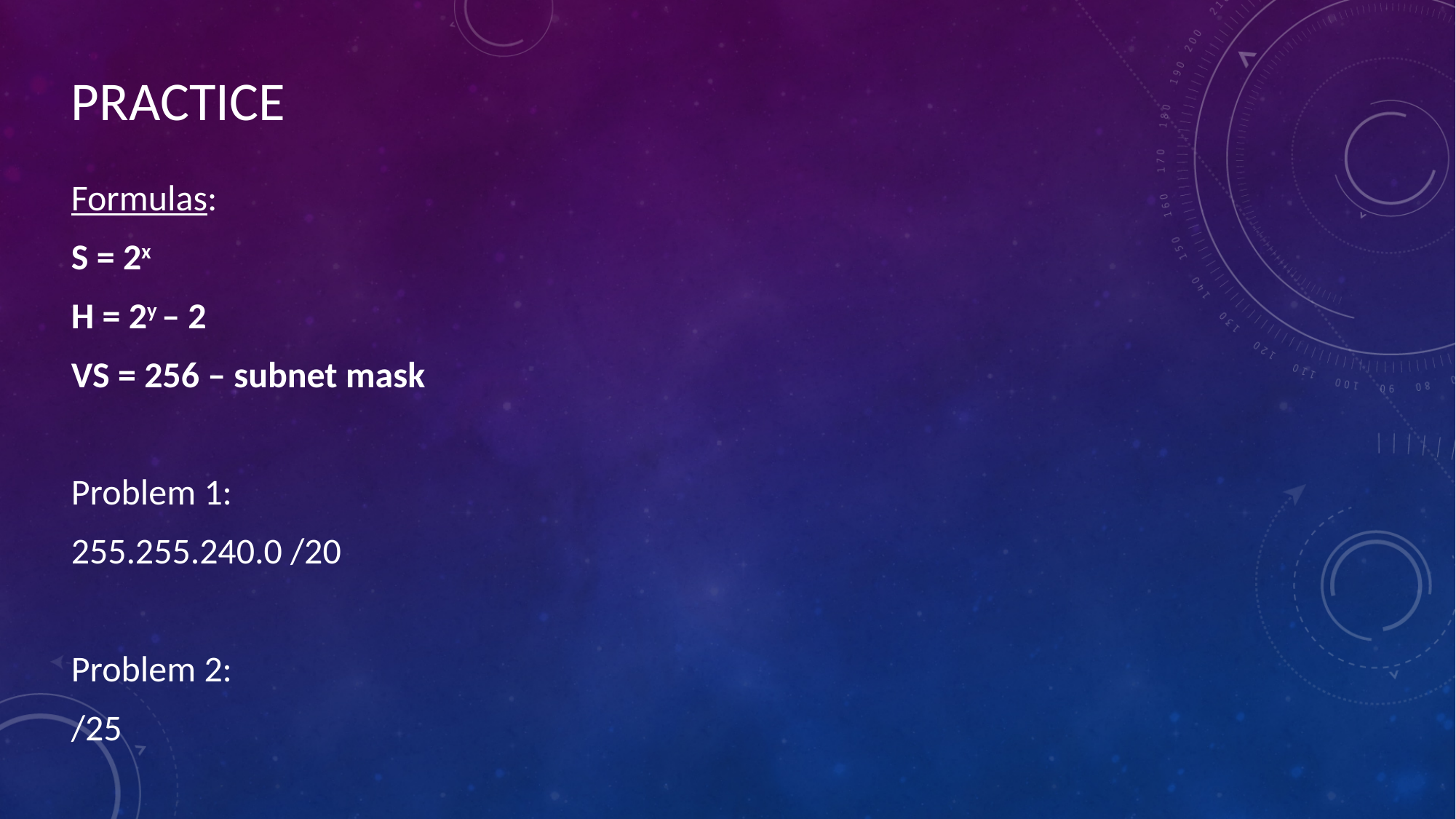

# Practice
Formulas:
S = 2x
H = 2y – 2
VS = 256 – subnet mask

Problem 1:
255.255.240.0 /20

Problem 2:
/25